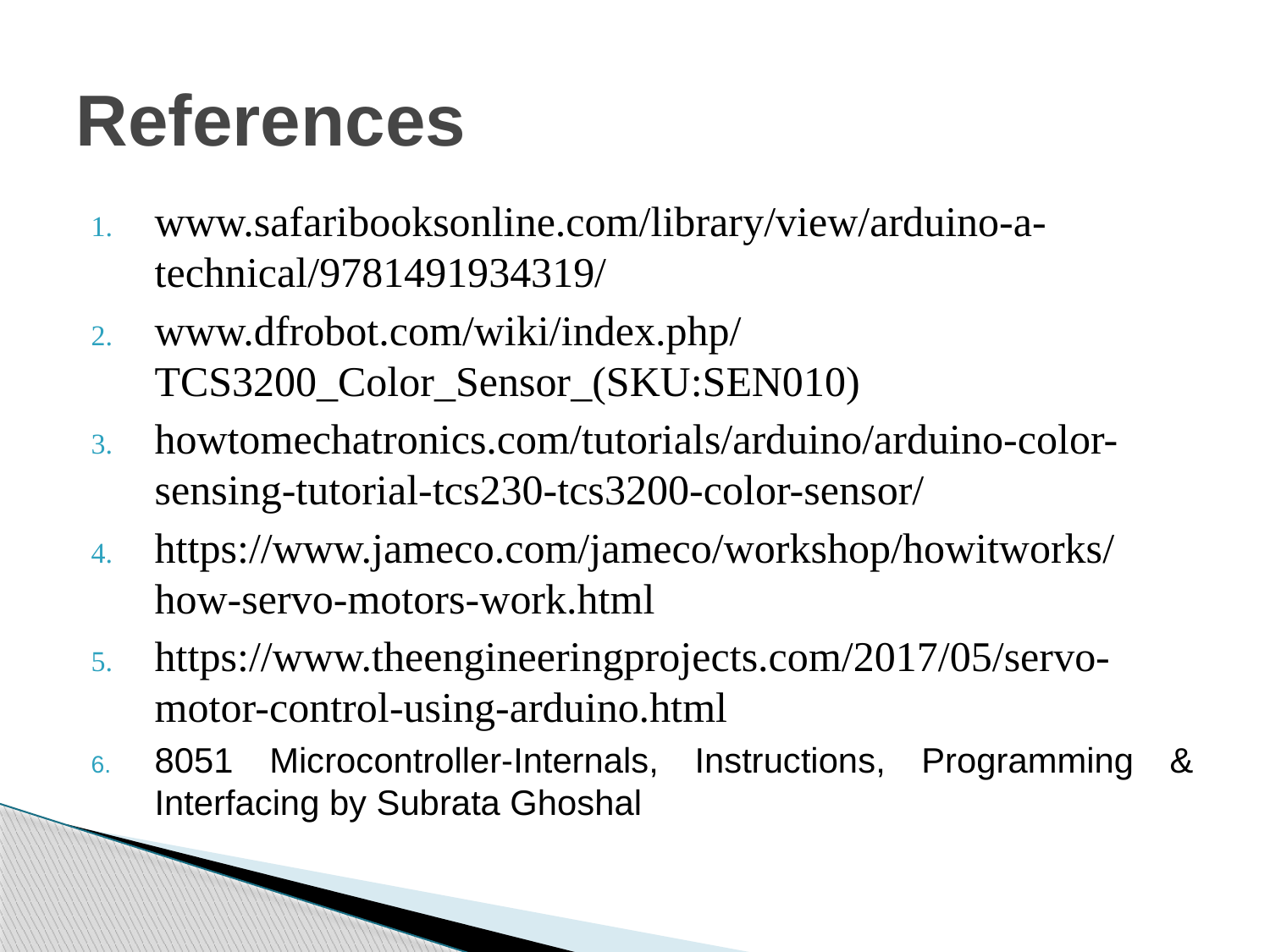

# References
www.safaribooksonline.com/library/view/arduino-a-technical/9781491934319/
www.dfrobot.com/wiki/index.php/TCS3200_Color_Sensor_(SKU:SEN010)
howtomechatronics.com/tutorials/arduino/arduino-color-sensing-tutorial-tcs230-tcs3200-color-sensor/
https://www.jameco.com/jameco/workshop/howitworks/how-servo-motors-work.html
https://www.theengineeringprojects.com/2017/05/servo-motor-control-using-arduino.html
8051 Microcontroller-Internals, Instructions, Programming & Interfacing by Subrata Ghoshal